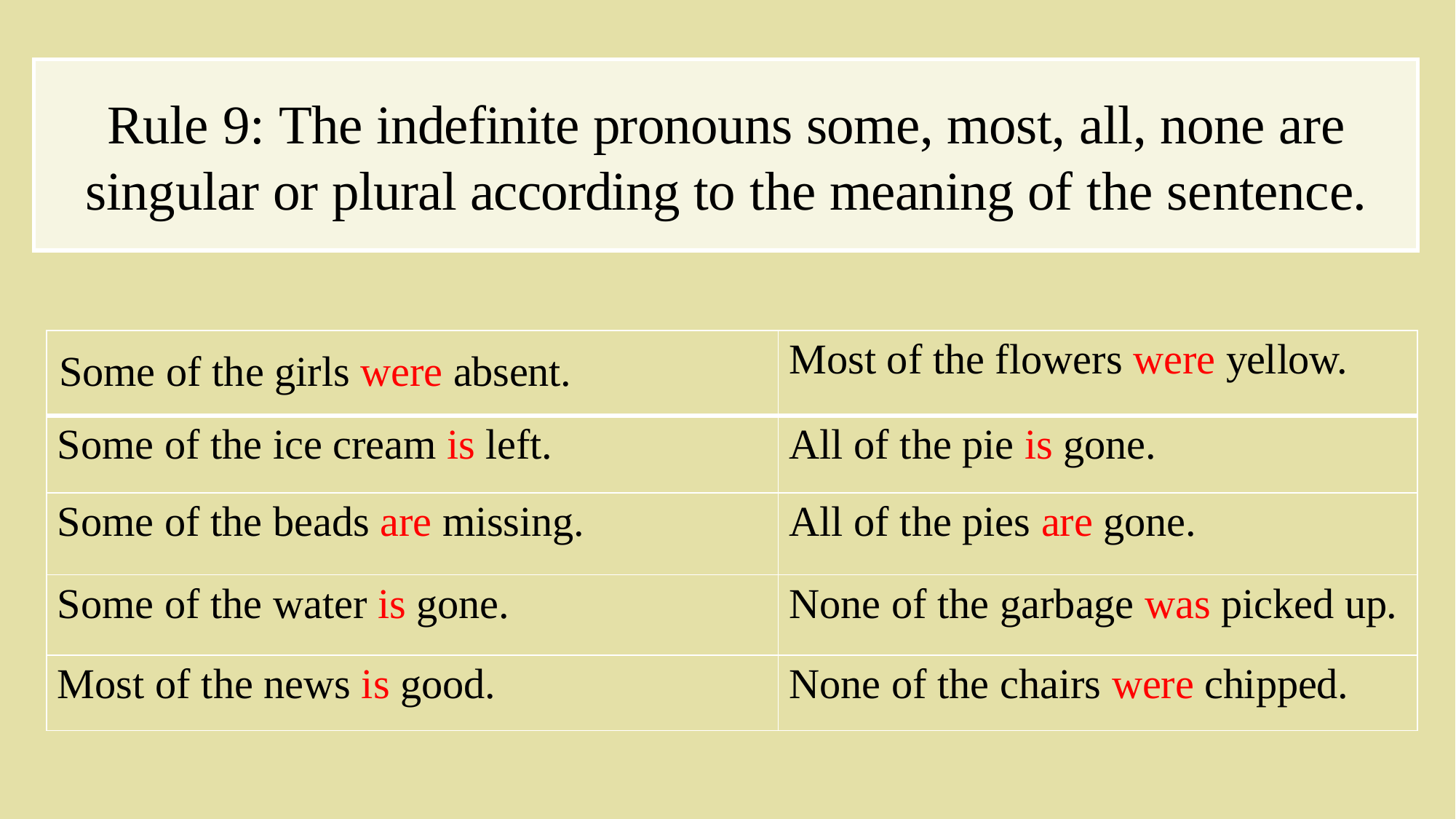

# Rule 9: The indefinite pronouns some, most, all, none are singular or plural according to the meaning of the sentence.
| Some of the girls were absent. | Most of the flowers were yellow. |
| --- | --- |
| Some of the ice cream is left. | All of the pie is gone. |
| Some of the beads are missing. | All of the pies are gone. |
| Some of the water is gone. | None of the garbage was picked up. |
| Most of the news is good. | None of the chairs were chipped. |